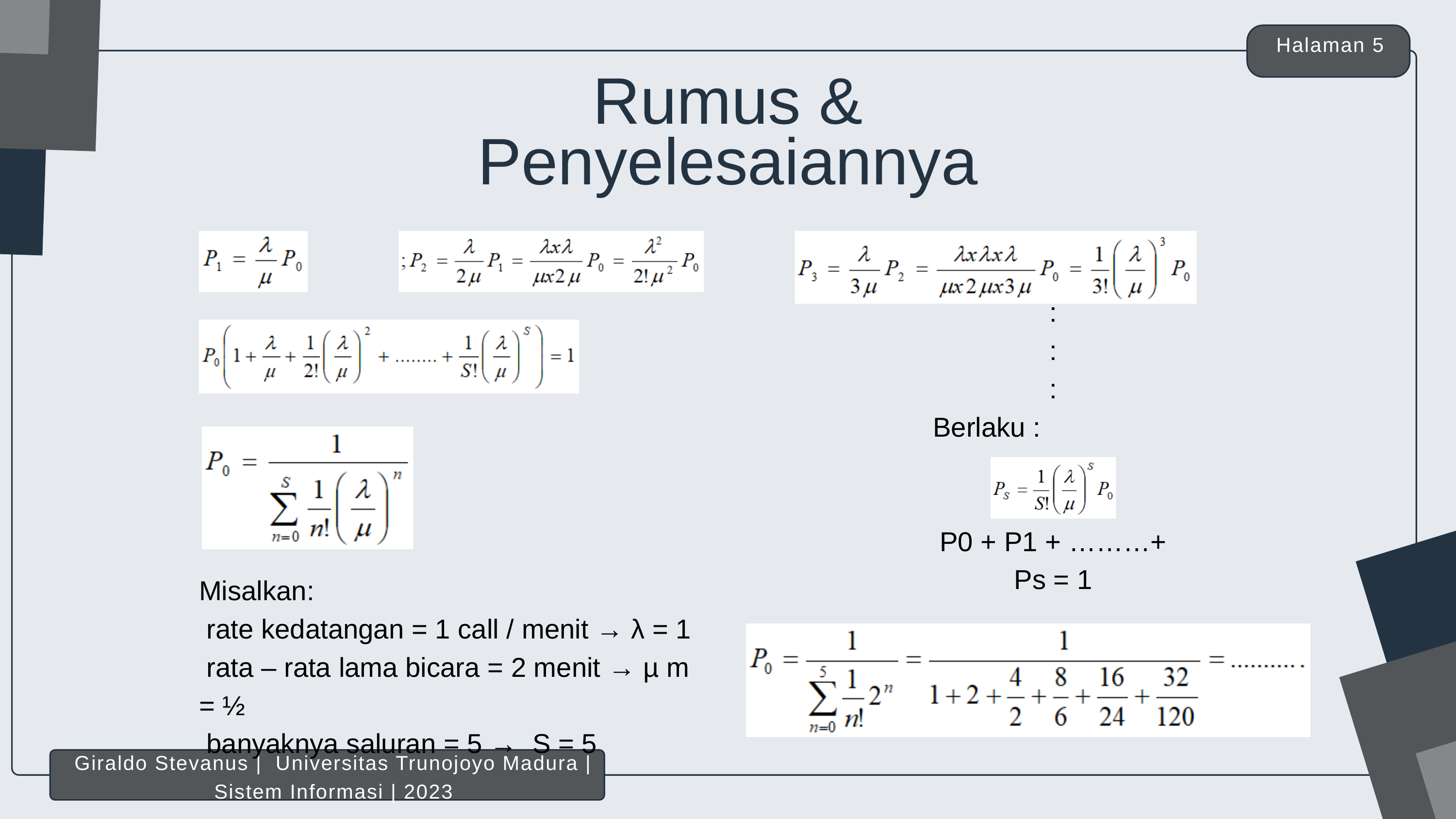

Halaman 5

Rumus & Penyelesaiannya

:
:
:
Berlaku :

P0 + P1 + ………+ Ps = 1

Misalkan:
 rate kedatangan = 1 call / menit → λ = 1
 rata – rata lama bicara = 2 menit → µ m = ½
 banyaknya saluran = 5 →  S = 5

Giraldo Stevanus |  Universitas Trunojoyo Madura | Sistem Informasi | 2023